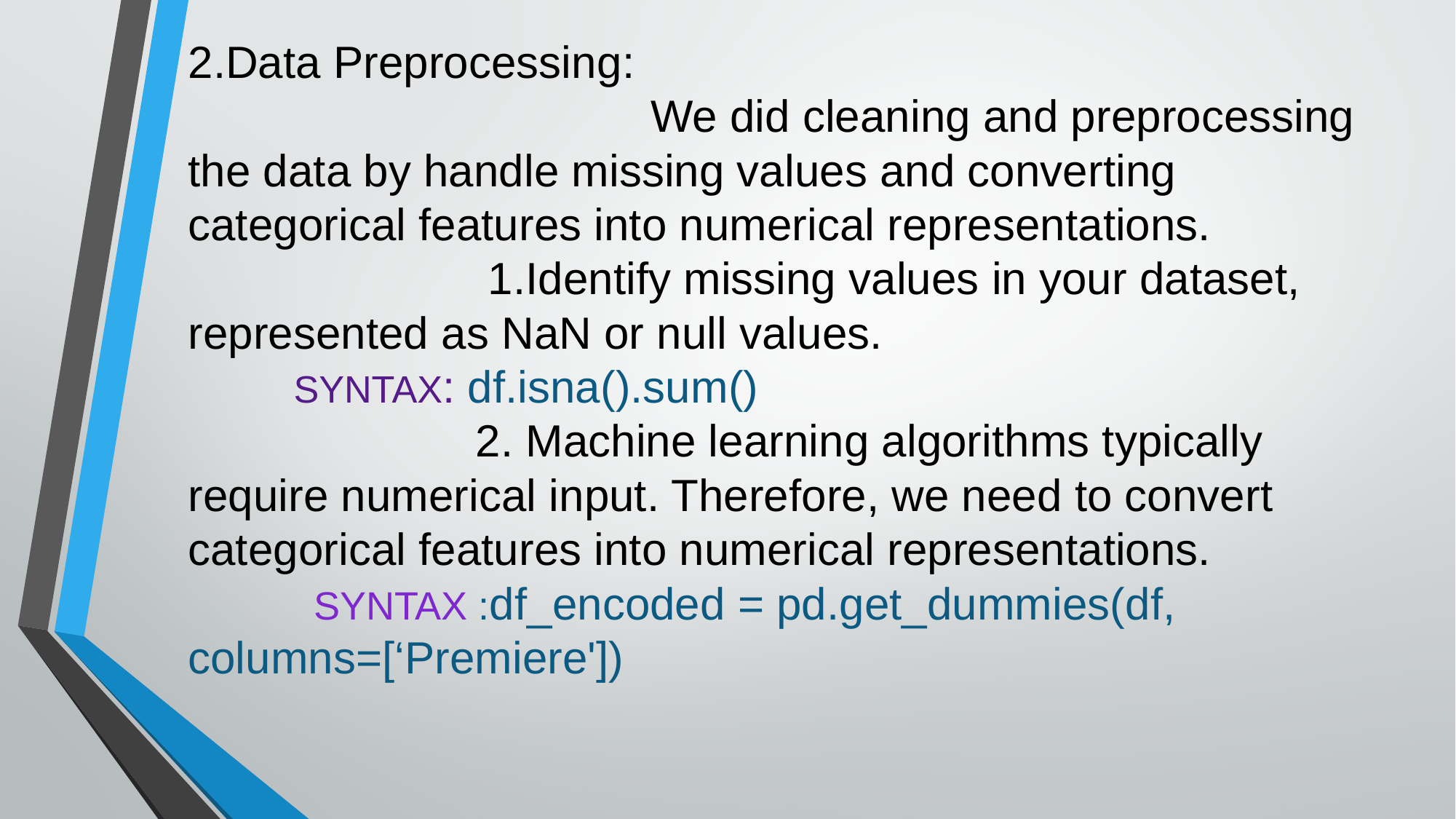

# 2.Data Preprocessing: We did cleaning and preprocessing the data by handle missing values and converting categorical features into numerical representations. 1.Identify missing values in your dataset, represented as NaN or null values. SYNTAX: df.isna().sum() 2. Machine learning algorithms typically require numerical input. Therefore, we need to convert categorical features into numerical representations. SYNTAX :df_encoded = pd.get_dummies(df, columns=[‘Premiere'])